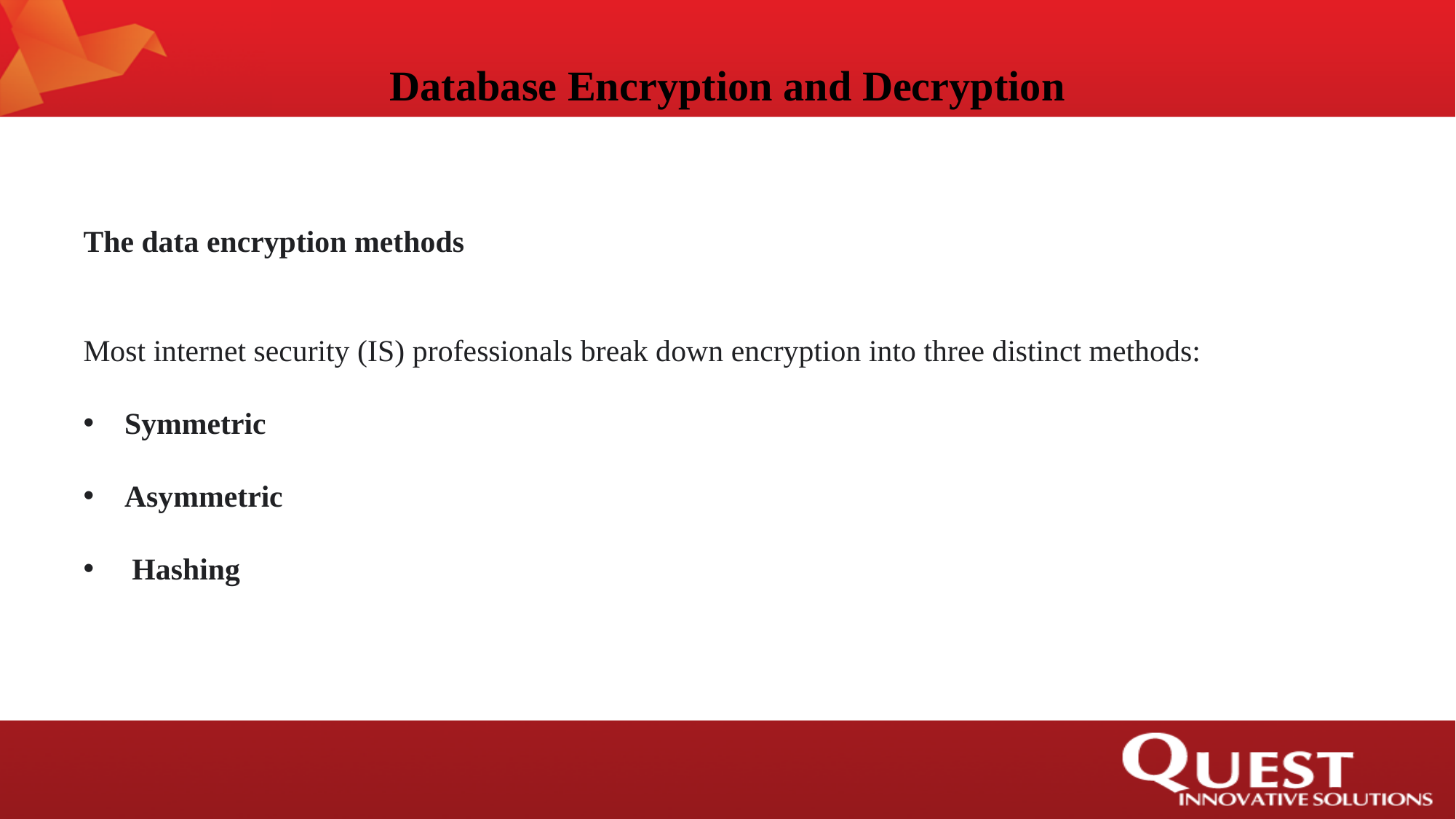

# Database Encryption and Decryption
The data encryption methods

Most internet security (IS) professionals break down encryption into three distinct methods:
Symmetric
Asymmetric
 Hashing